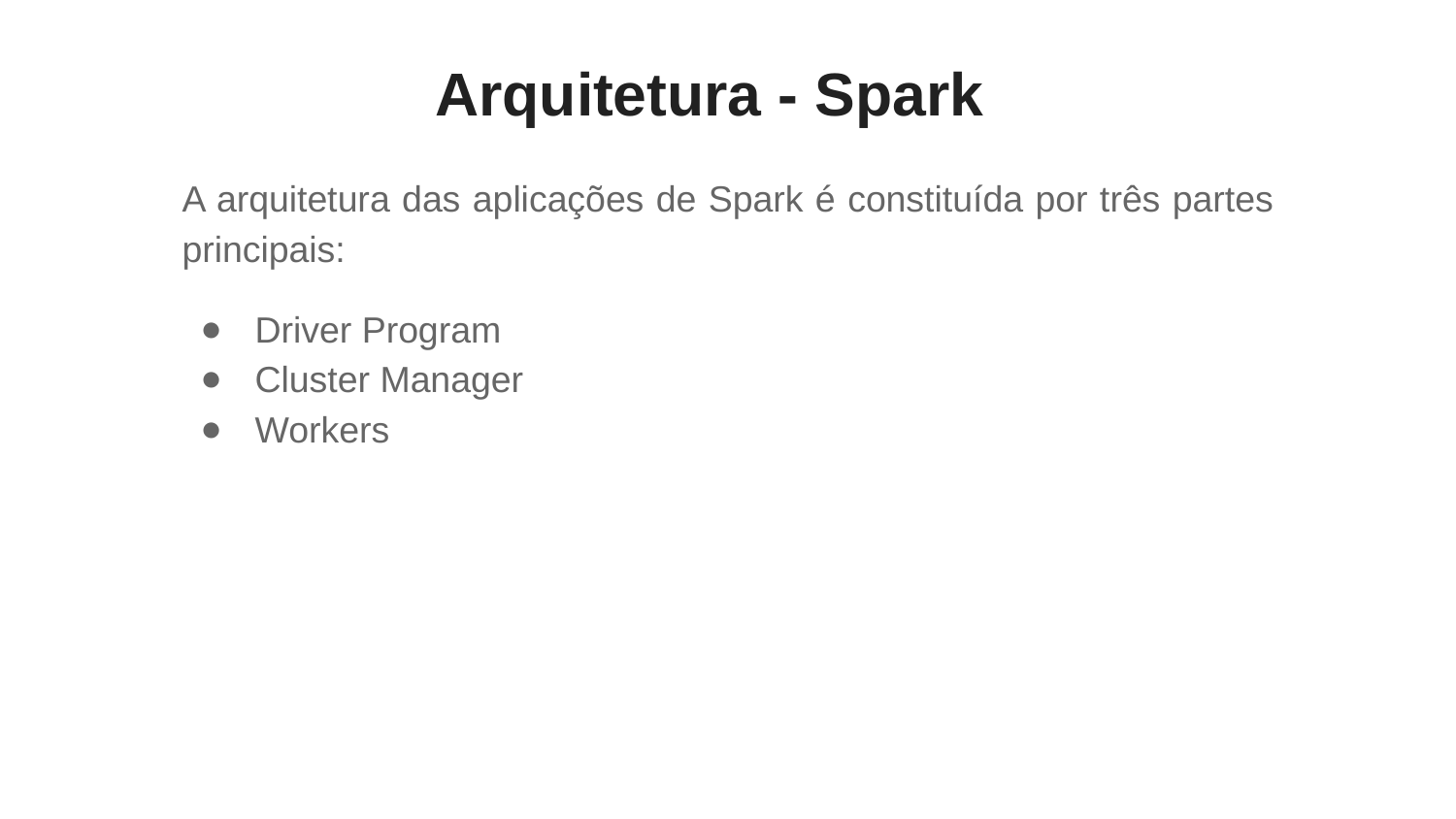

# Arquitetura - Spark
A arquitetura das aplicações de Spark é constituída por três partes principais:
Driver Program
Cluster Manager
Workers